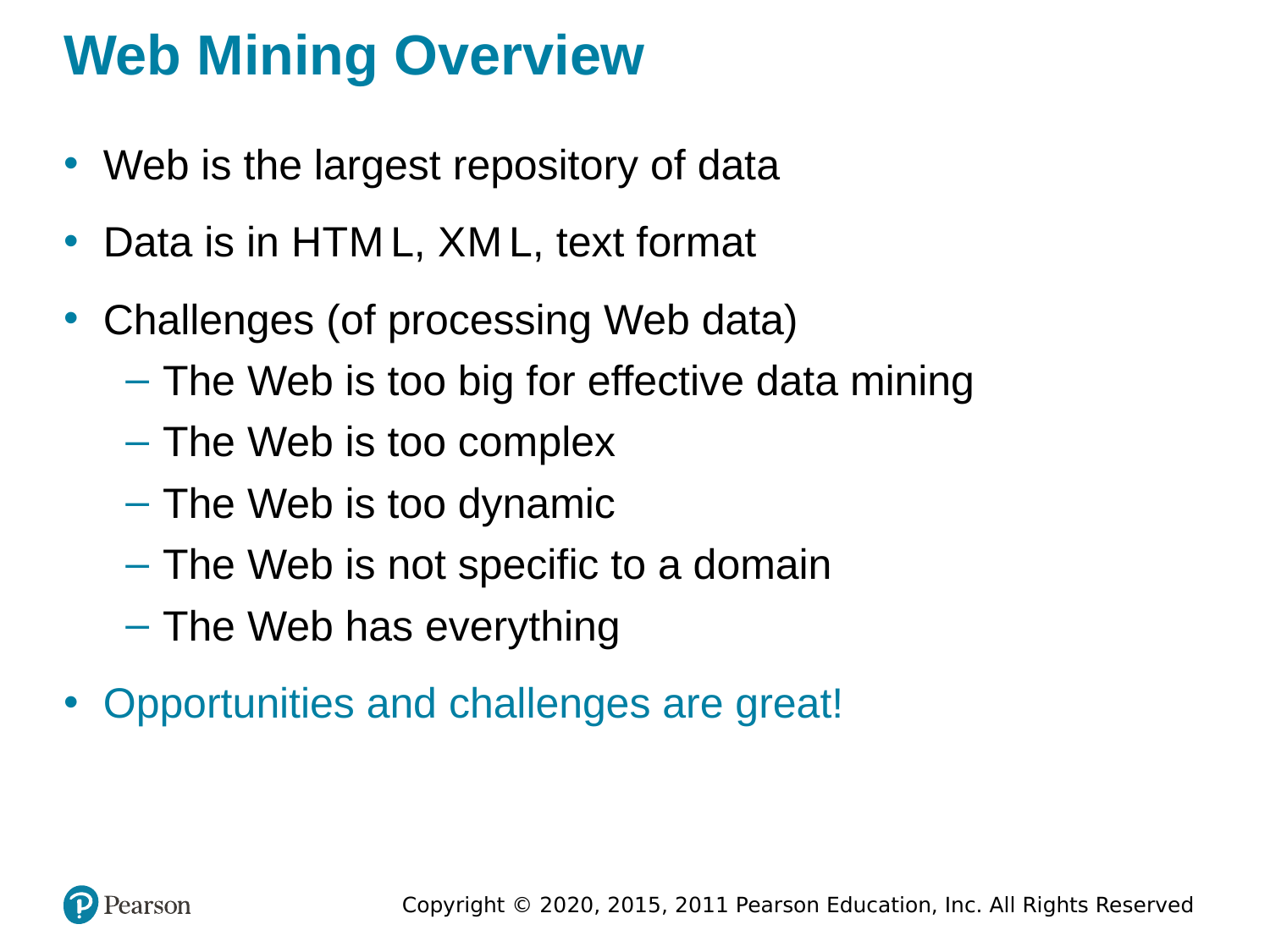

# Web Mining Overview
Web is the largest repository of data
Data is in H T M L, X M L, text format
Challenges (of processing Web data)
The Web is too big for effective data mining
The Web is too complex
The Web is too dynamic
The Web is not specific to a domain
The Web has everything
Opportunities and challenges are great!